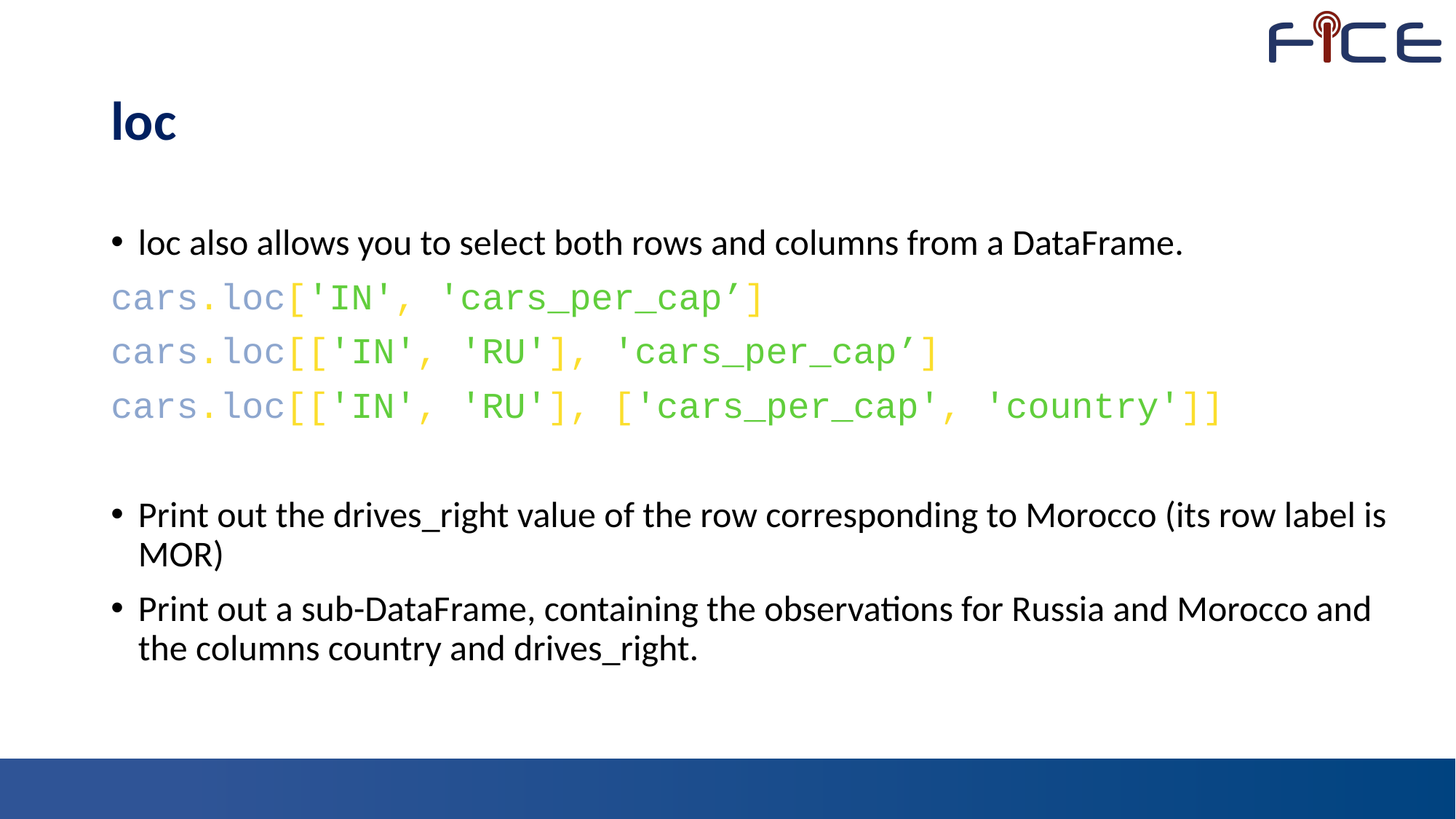

# loc
loc also allows you to select both rows and columns from a DataFrame.
cars.loc['IN', 'cars_per_cap’]
cars.loc[['IN', 'RU'], 'cars_per_cap’]
cars.loc[['IN', 'RU'], ['cars_per_cap', 'country']]

Print out the drives_right value of the row corresponding to Morocco (its row label is MOR)
Print out a sub-DataFrame, containing the observations for Russia and Morocco and the columns country and drives_right.